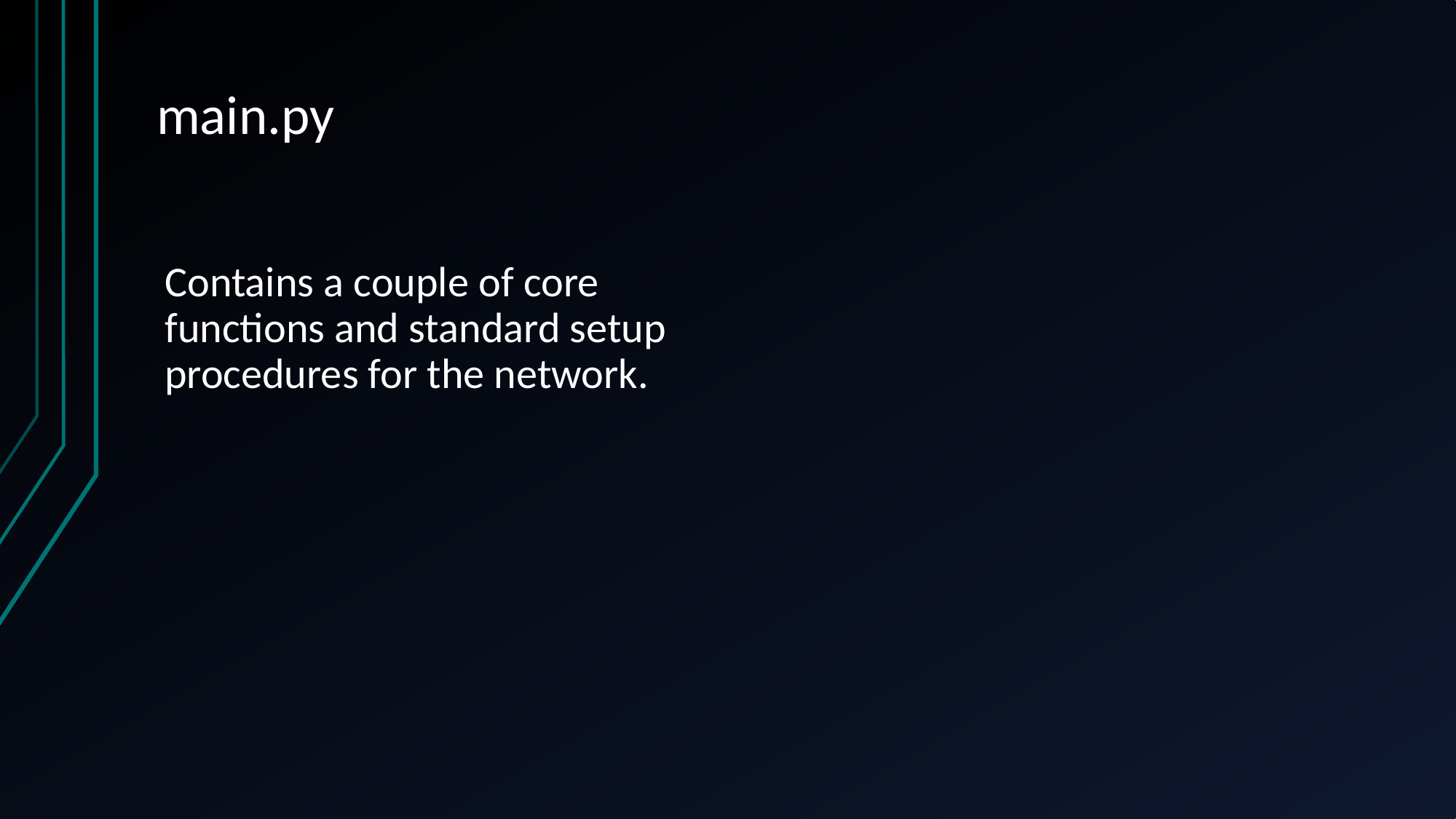

# main.py
Contains a couple of core functions and standard setup procedures for the network.